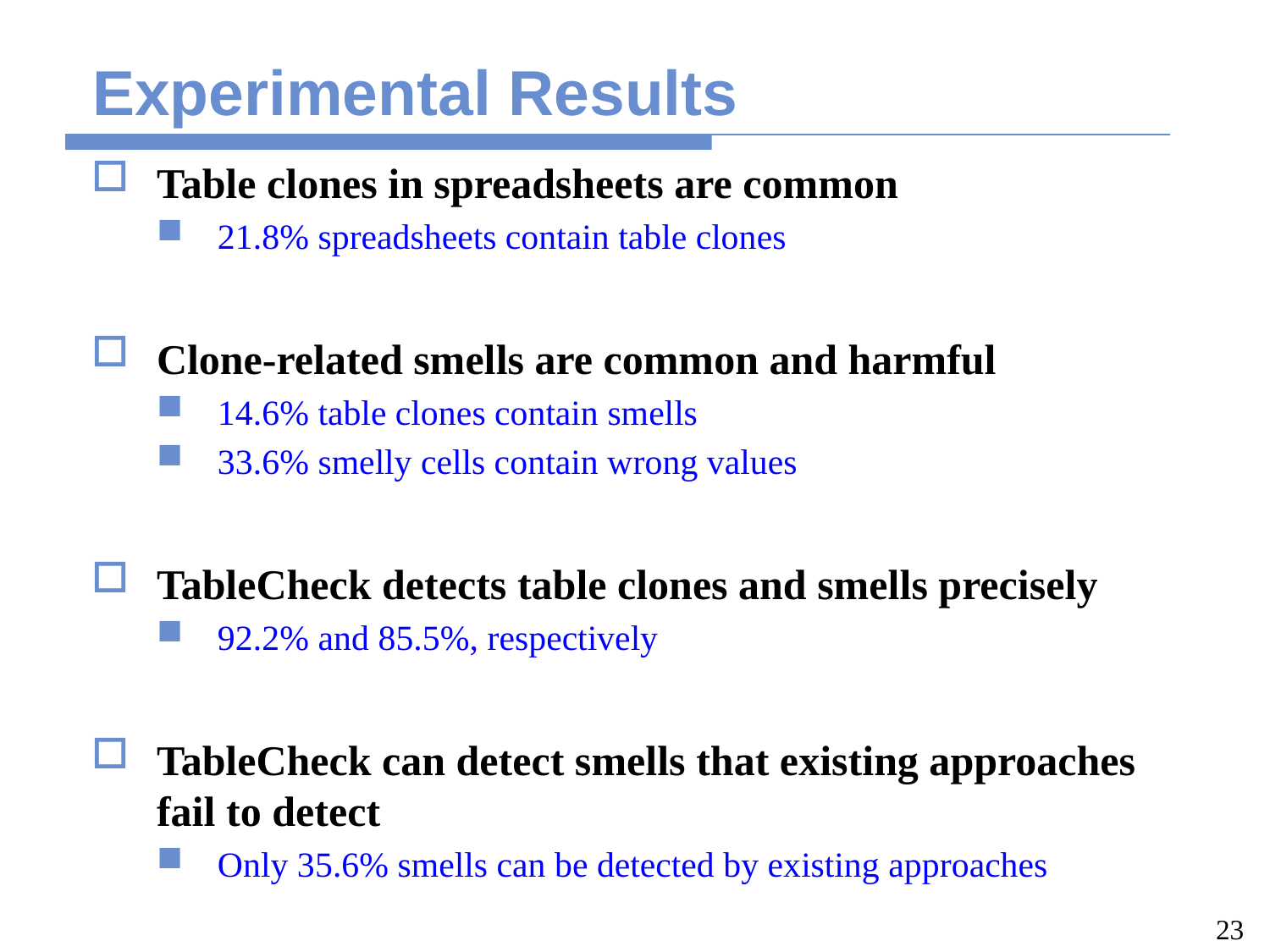

# Experimental Results
Table clones in spreadsheets are common
21.8% spreadsheets contain table clones

Clone-related smells are common and harmful
14.6% table clones contain smells
33.6% smelly cells contain wrong values

TableCheck detects table clones and smells precisely
92.2% and 85.5%, respectively

TableCheck can detect smells that existing approaches fail to detect
Only 35.6% smells can be detected by existing approaches

23